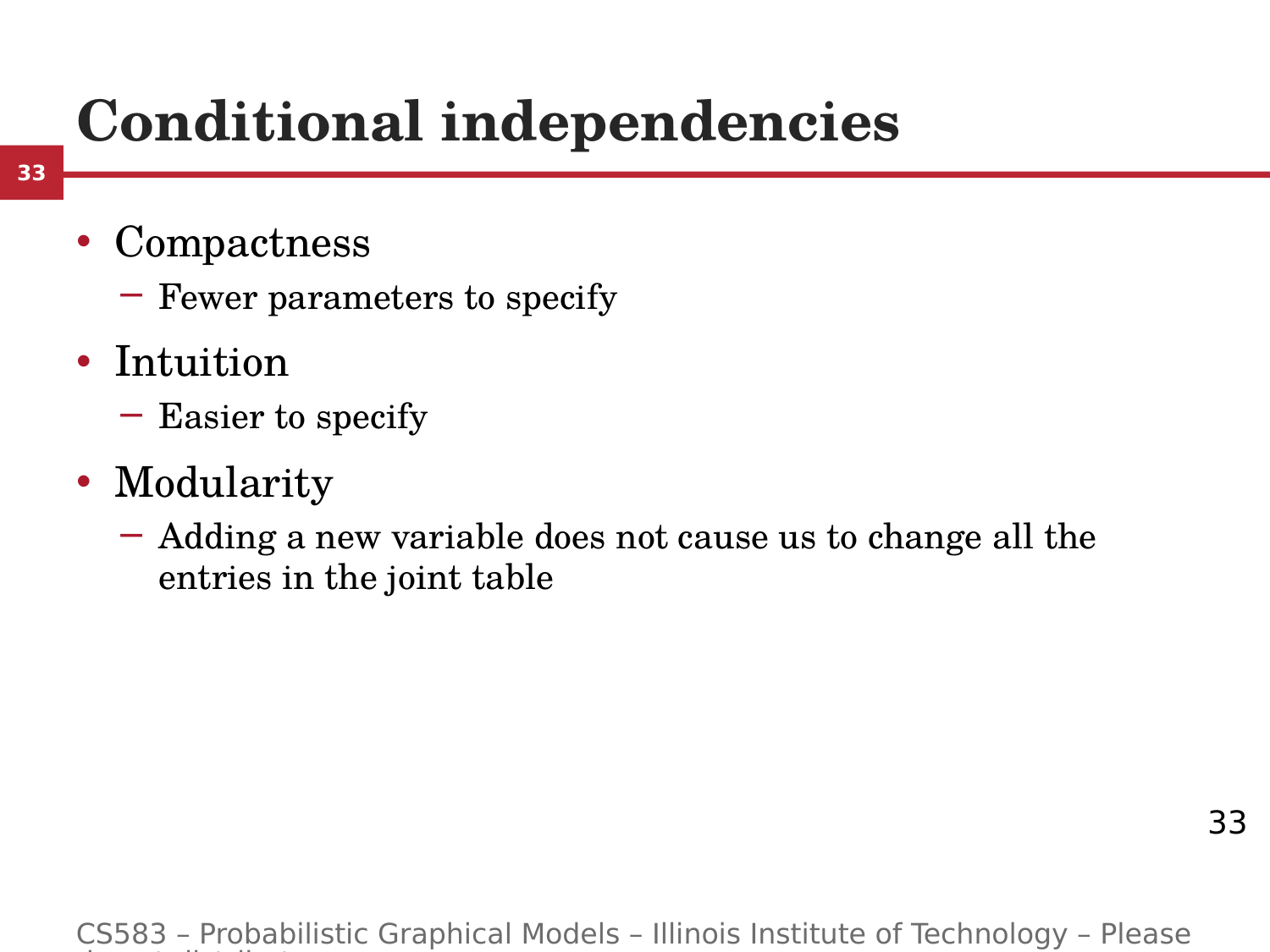

# Conditional independencies
Compactness
Fewer parameters to specify
Intuition
Easier to specify
Modularity
Adding a new variable does not cause us to change all the entries in the joint table
33
CS583 – Probabilistic Graphical Models – Illinois Institute of Technology – Please do not distribute.